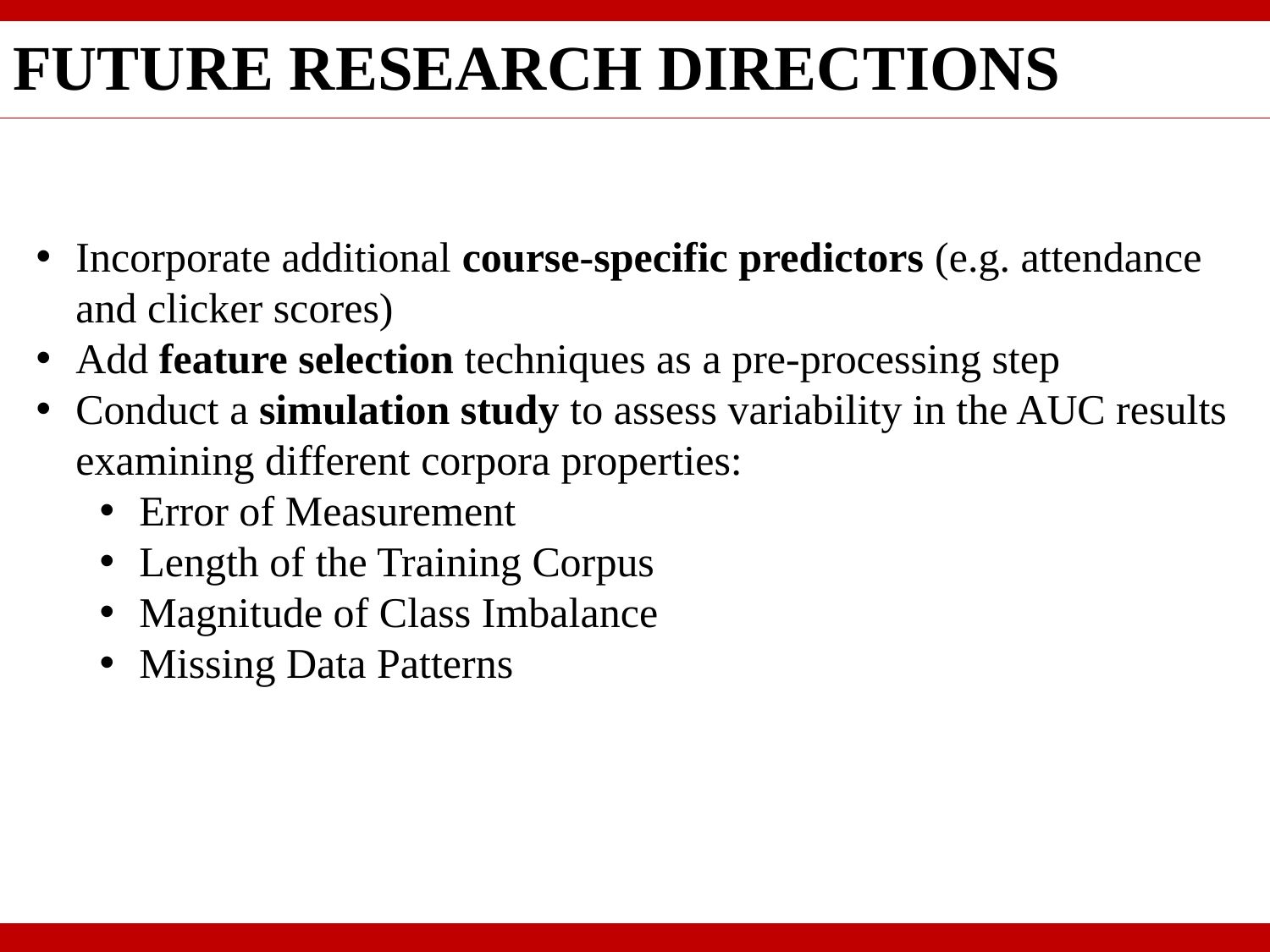

# Future Research Directions
Incorporate additional course-specific predictors (e.g. attendance and clicker scores)
Add feature selection techniques as a pre-processing step
Conduct a simulation study to assess variability in the AUC results examining different corpora properties:
Error of Measurement
Length of the Training Corpus
Magnitude of Class Imbalance
Missing Data Patterns